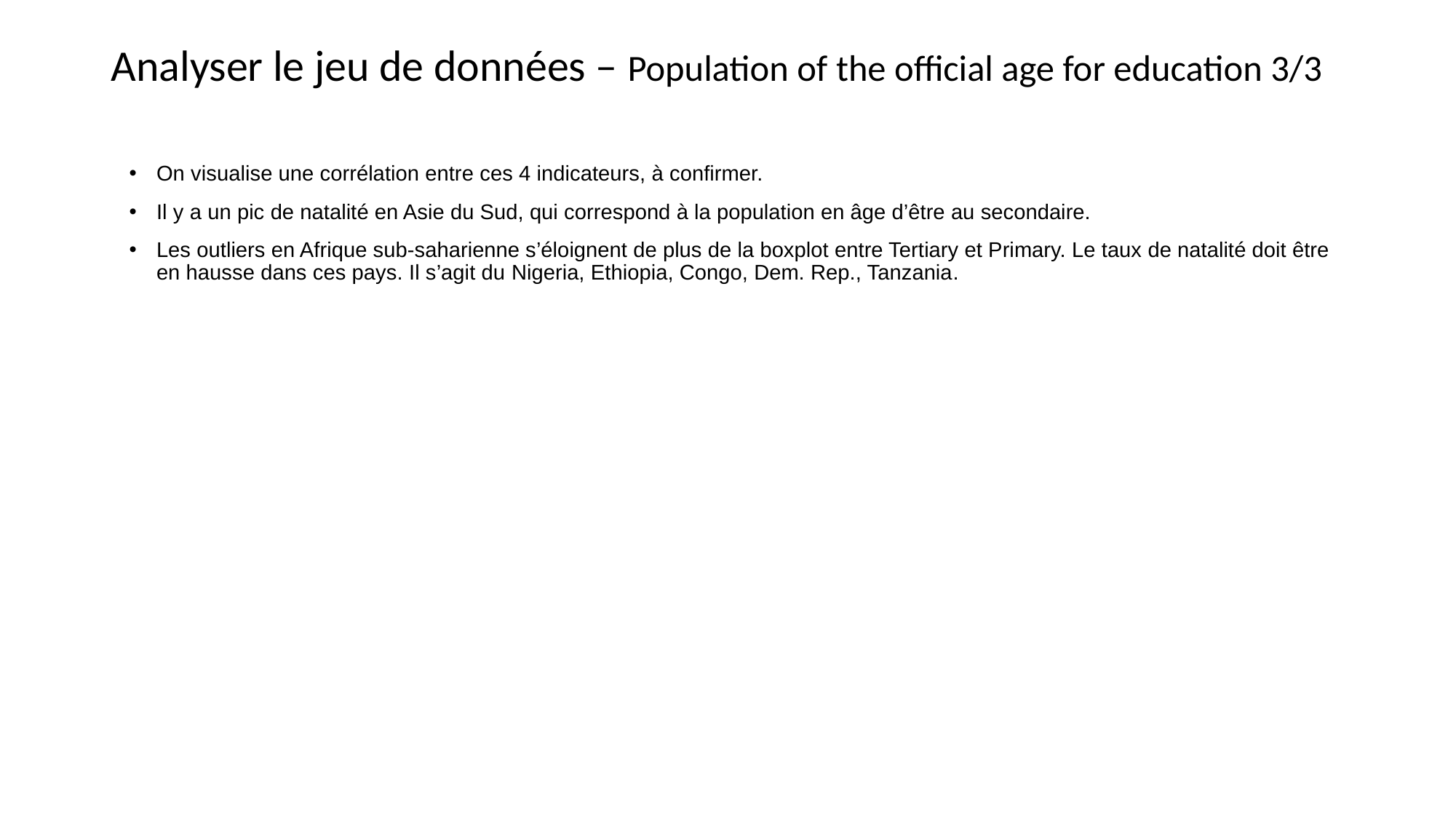

# Analyser le jeu de données – Population of the official age for education 3/3
On visualise une corrélation entre ces 4 indicateurs, à confirmer.
Il y a un pic de natalité en Asie du Sud, qui correspond à la population en âge d’être au secondaire.
Les outliers en Afrique sub-saharienne s’éloignent de plus de la boxplot entre Tertiary et Primary. Le taux de natalité doit être en hausse dans ces pays. Il s’agit du Nigeria, Ethiopia, Congo, Dem. Rep., Tanzania.